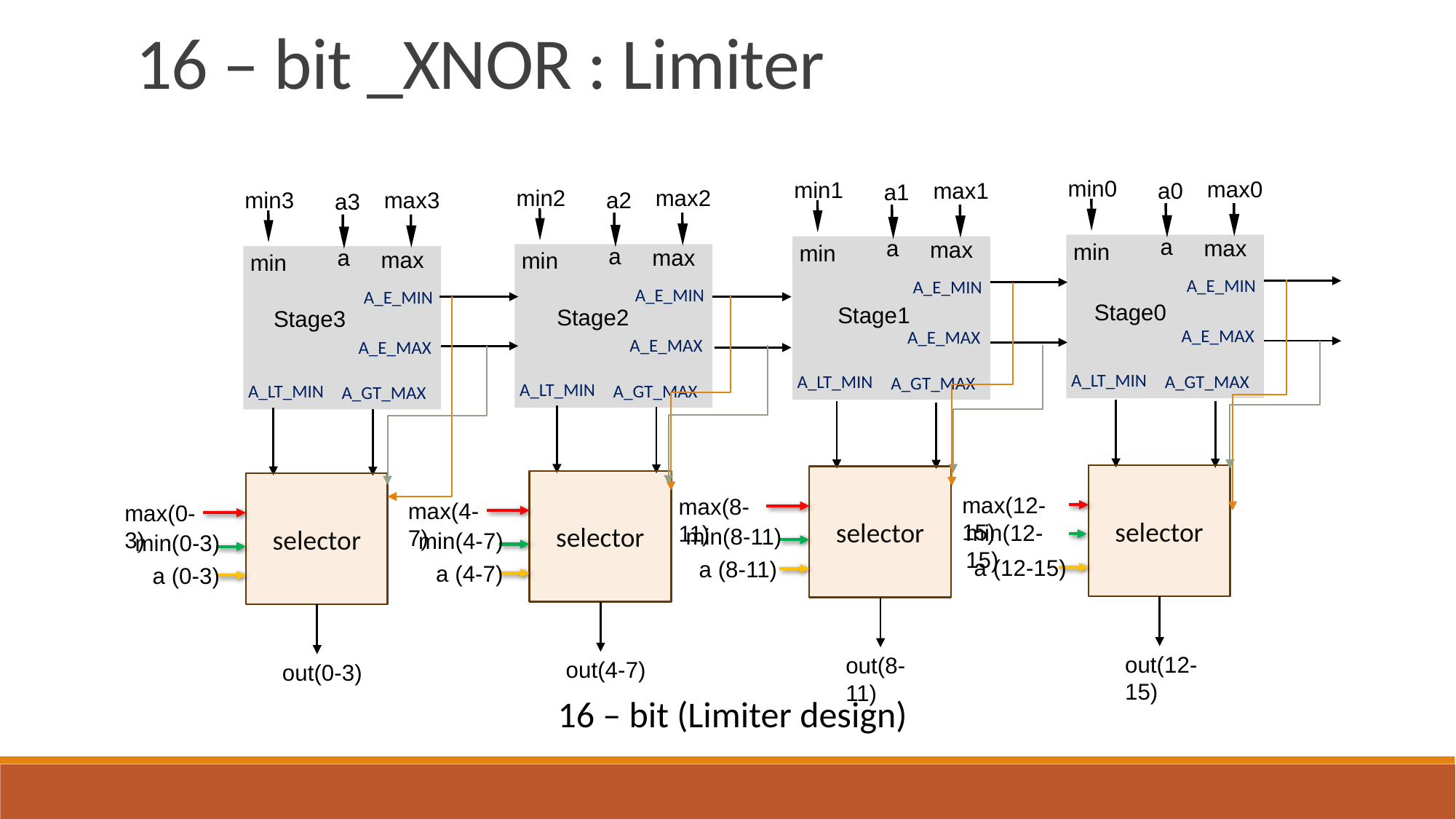

16 – bit _XNOR : Limiter
min0
max0
a0

a
max

Stage0
min1
max1
a1

a
max

Stage1
min2
max2
a2

a
max

Stage2
min3
max3
a3

a
max

Stage3

min
min
min
min
A_E_MIN
A_E_MIN
A_E_MIN
A_E_MIN
A_E_MAX
A_E_MAX
A_E_MAX
A_E_MAX
A_LT_MIN
A_LT_MIN
A_GT_MAX
A_GT_MAX
A_LT_MIN
A_GT_MAX
A_LT_MIN
A_GT_MAX
selector
selector
selector
selector
max(12-15)
max(8-11)
max(4-7)
max(0-3)
min(12-15)
min(8-11)
min(4-7)
min(0-3)
a (12-15)
a (8-11)
a (4-7)
a (0-3)
out(12-15)
out(8-11)
out(4-7)
out(0-3)
16 – bit (Limiter design)